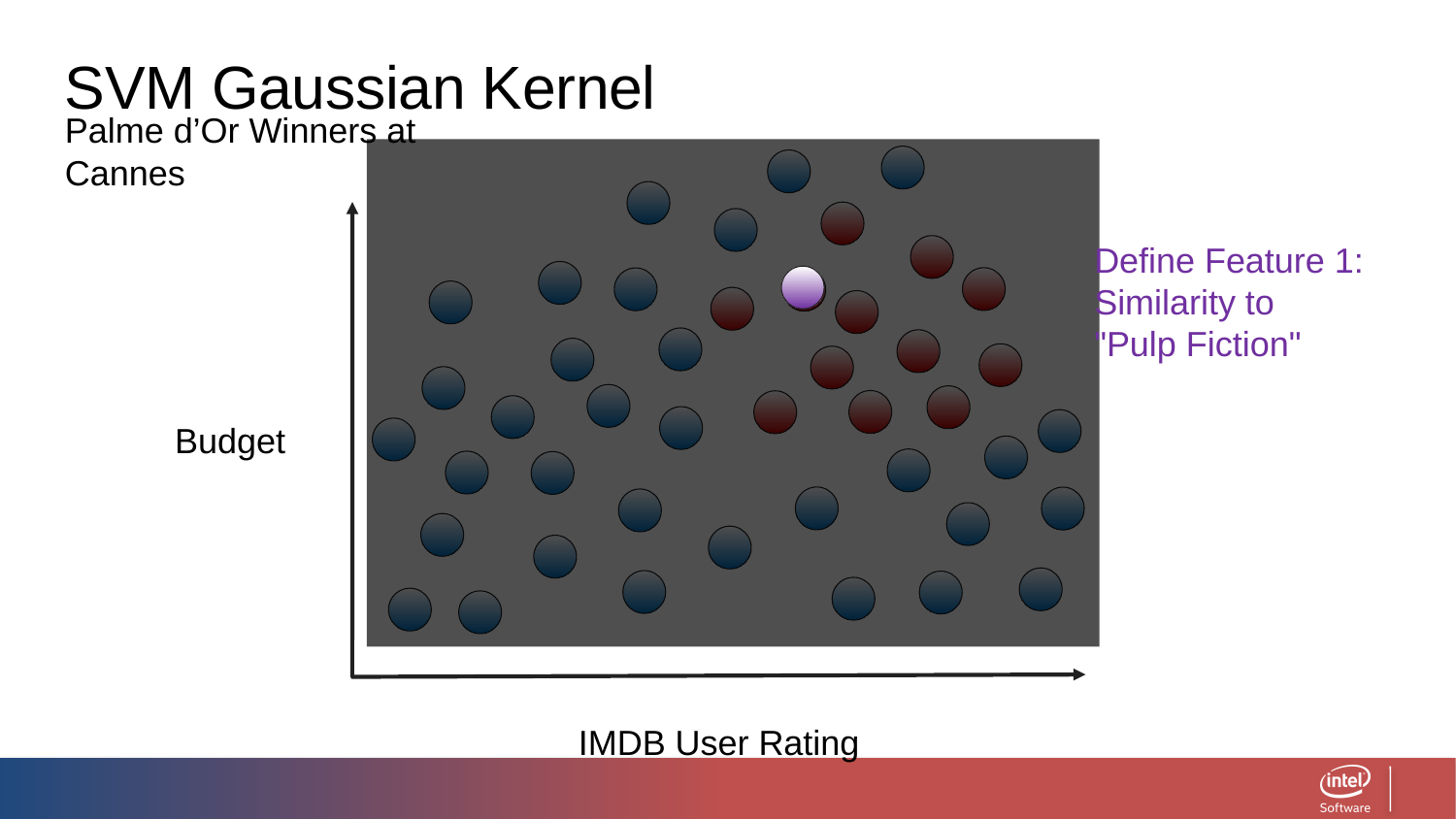

SVM Gaussian Kernel
Palme d’Or Winners at Cannes

Define Feature 1:
Similarity to
"Pulp Fiction"

Budget

IMDB User Rating